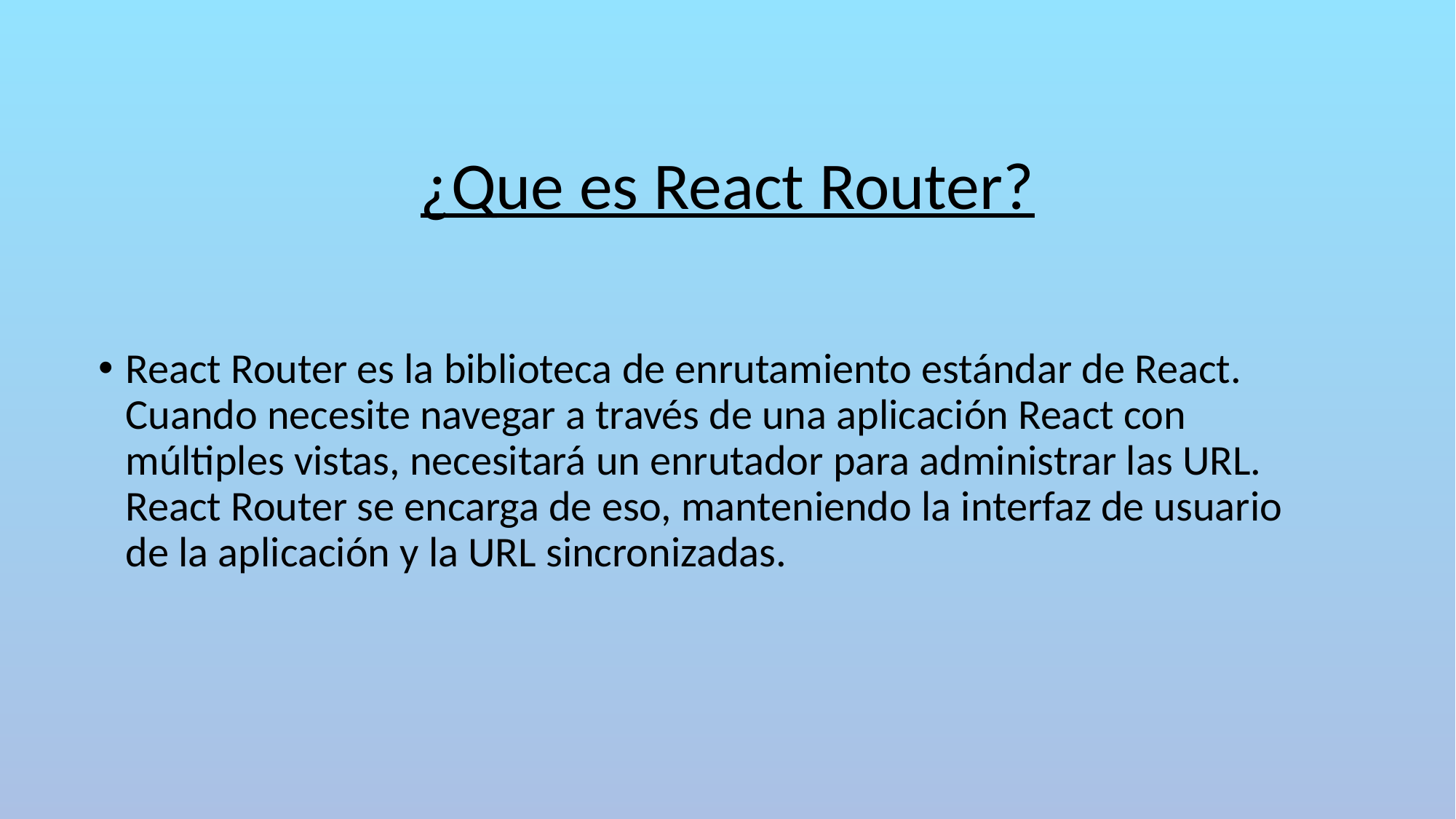

# ¿Que es React Router?
React Router es la biblioteca de enrutamiento estándar de React. Cuando necesite navegar a través de una aplicación React con múltiples vistas, necesitará un enrutador para administrar las URL. React Router se encarga de eso, manteniendo la interfaz de usuario de la aplicación y la URL sincronizadas.